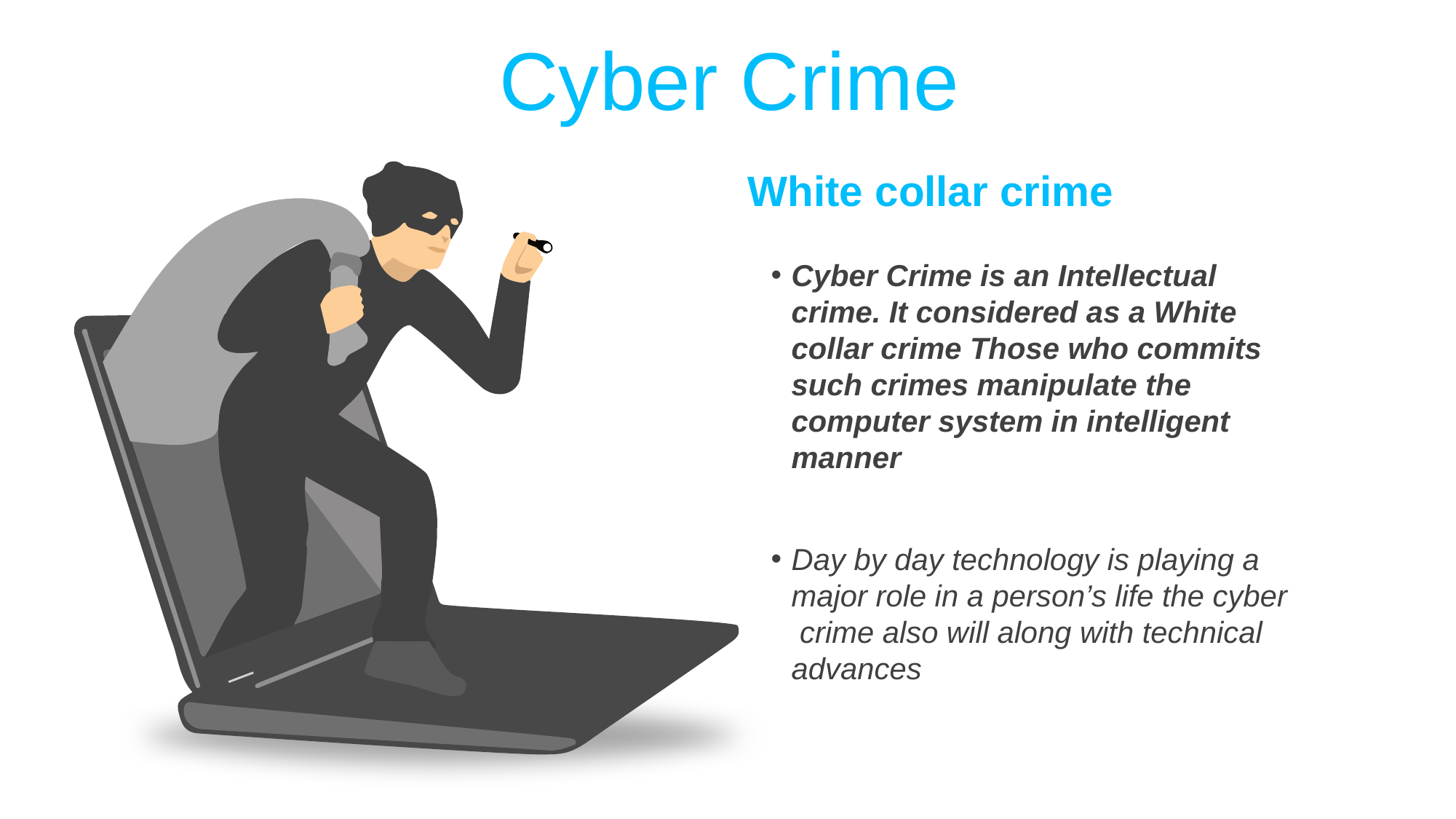

Cyber Crime
White collar crime

Cyber Crime is an Intellectual crime. It considered as a White collar crime Those who commits such crimes manipulate the computer system in intelligent manner

Day by day technology is playing a major role in a person’s life the cyber    crime also will along with technical advances